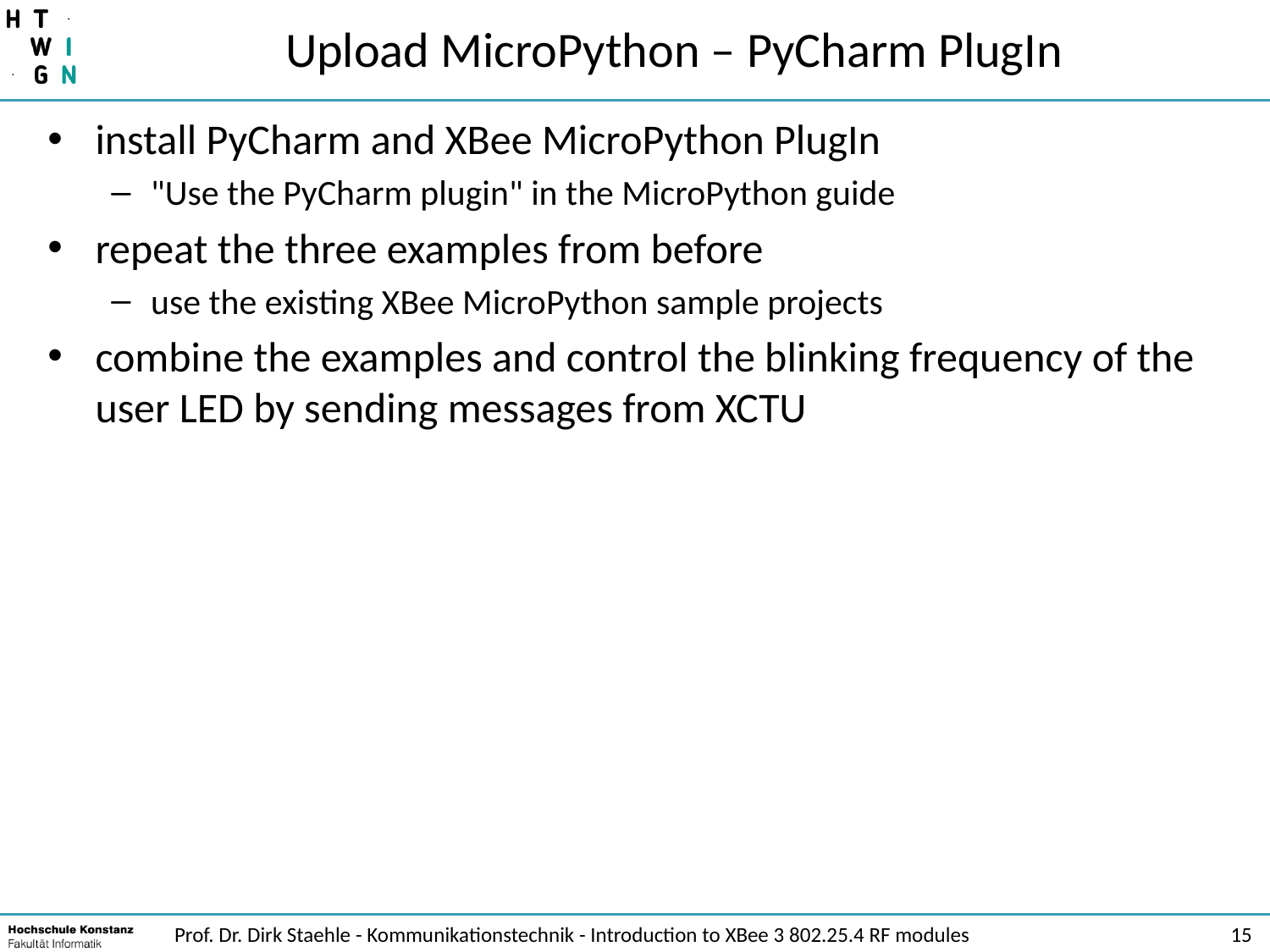

# Upload MicroPython – PyCharm PlugIn
install PyCharm and XBee MicroPython PlugIn
"Use the PyCharm plugin" in the MicroPython guide
repeat the three examples from before
use the existing XBee MicroPython sample projects
combine the examples and control the blinking frequency of the user LED by sending messages from XCTU
Prof. Dr. Dirk Staehle - Kommunikationstechnik - Introduction to XBee 3 802.25.4 RF modules
15